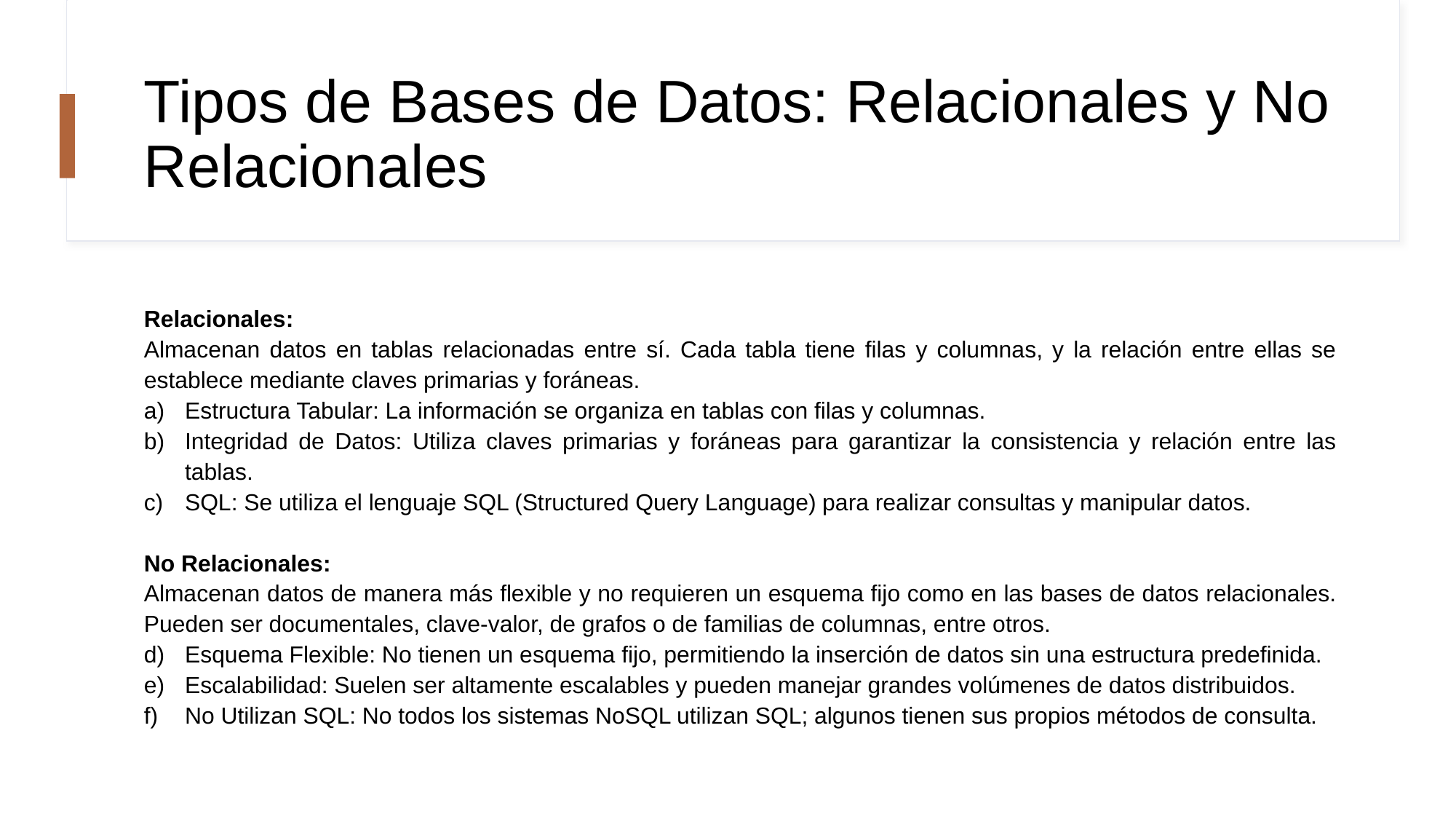

# Tipos de Bases de Datos: Relacionales y No Relacionales
Relacionales:
Almacenan datos en tablas relacionadas entre sí. Cada tabla tiene filas y columnas, y la relación entre ellas se establece mediante claves primarias y foráneas.
Estructura Tabular: La información se organiza en tablas con filas y columnas.
Integridad de Datos: Utiliza claves primarias y foráneas para garantizar la consistencia y relación entre las tablas.
SQL: Se utiliza el lenguaje SQL (Structured Query Language) para realizar consultas y manipular datos.

No Relacionales:
Almacenan datos de manera más flexible y no requieren un esquema fijo como en las bases de datos relacionales. Pueden ser documentales, clave-valor, de grafos o de familias de columnas, entre otros.
Esquema Flexible: No tienen un esquema fijo, permitiendo la inserción de datos sin una estructura predefinida.
Escalabilidad: Suelen ser altamente escalables y pueden manejar grandes volúmenes de datos distribuidos.
No Utilizan SQL: No todos los sistemas NoSQL utilizan SQL; algunos tienen sus propios métodos de consulta.